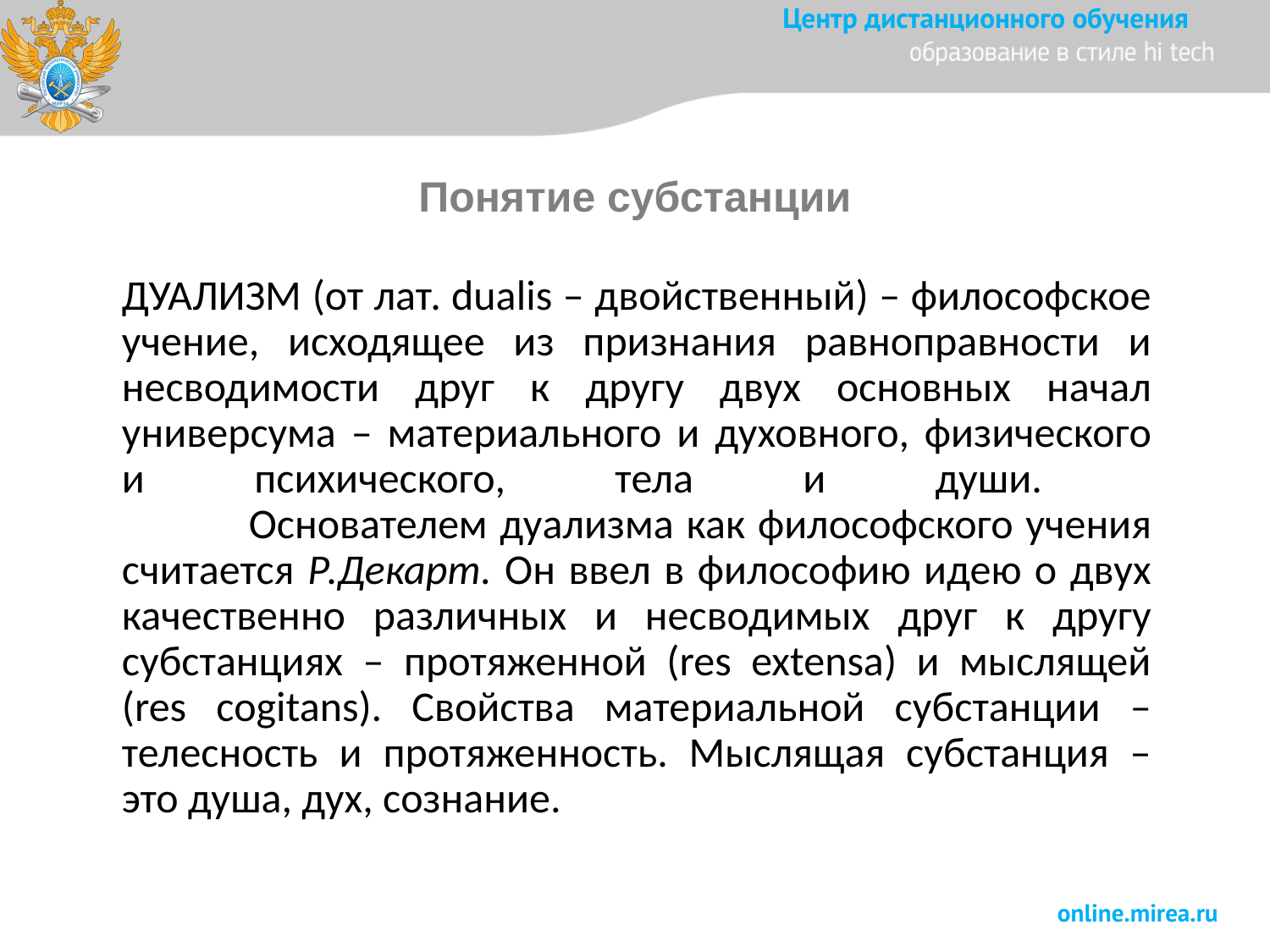

Понятие субстанции

# ДУАЛИЗМ (от лат. dualis – двойственный) – философское учение, исходящее из признания равноправности и несводимости друг к другу двух основных начал универсума – материального и духовного, физического и психического, тела и души. Основателем дуализма как философского учения считается Р.Декарт. Он ввел в философию идею о двух качественно различных и несводимых друг к другу субстанциях – протяженной (res extensa) и мыслящей (res cogitans). Свойства материальной субстанции – телесность и протяженность. Мыслящая субстанция – это душа, дух, сознание.